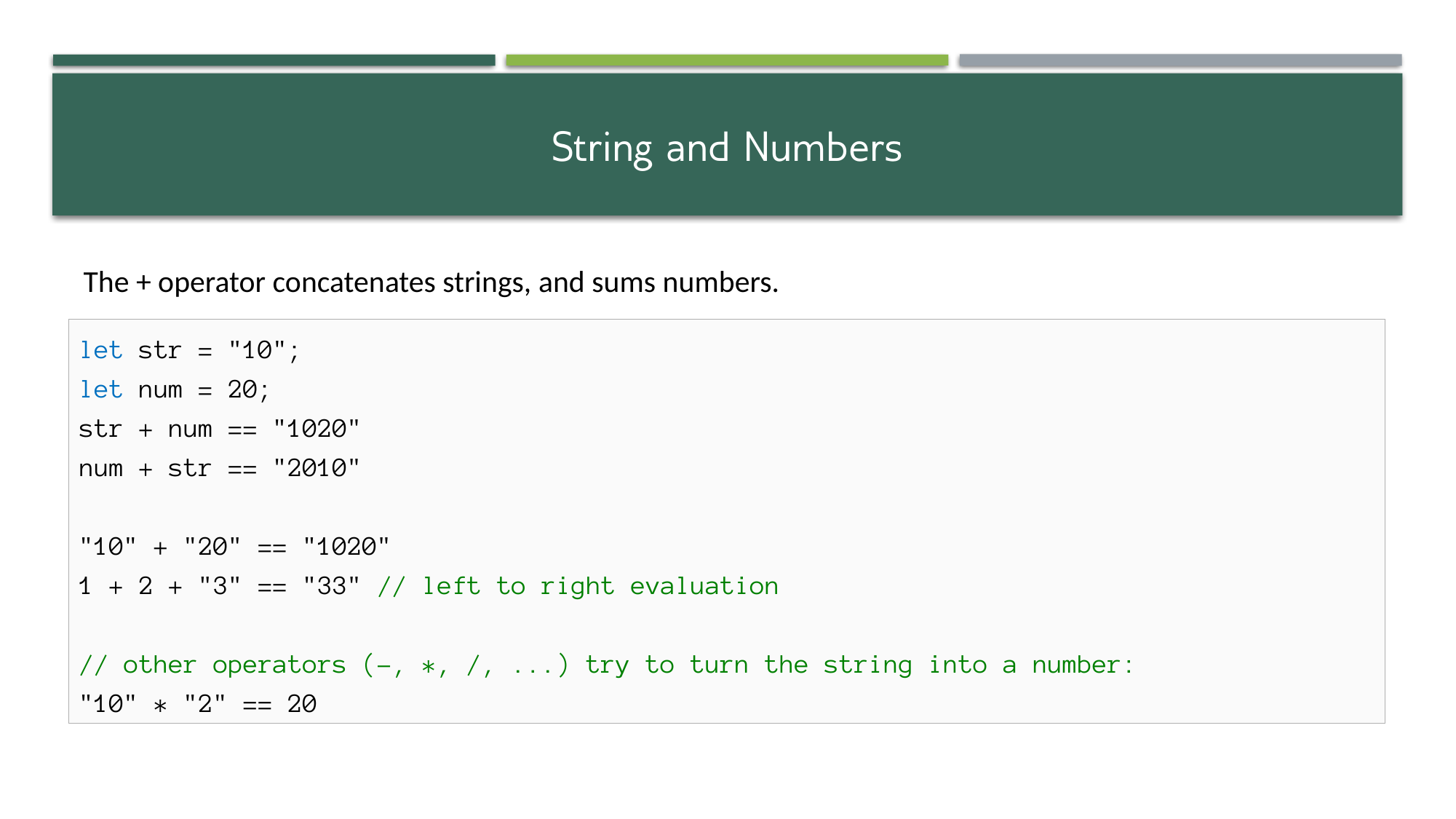

# String and Numbers
The + operator concatenates strings, and sums numbers.
let str = "10";
let num = 20;
str + num == "1020"
num + str == "2010"

"10" + "20" == "1020"
1 + 2 + "3" == "33" // left to right evaluation

// other operators (-, *, /, ...) try to turn the string into a number:
"10" * "2" == 20